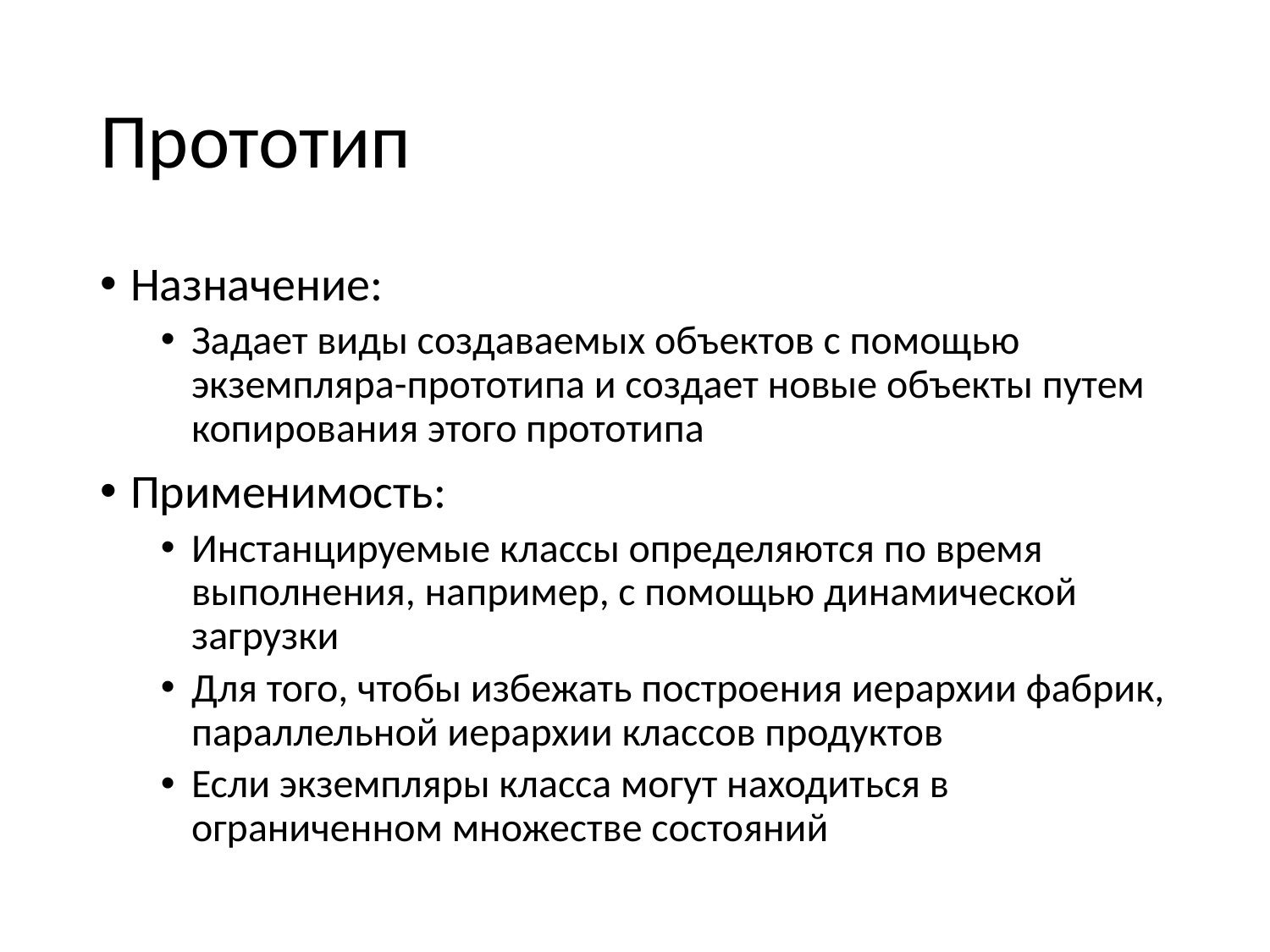

# Прототип
Назначение:
Задает виды создаваемых объектов с помощью экземпляра-прототипа и создает новые объекты путем копирования этого прототипа
Применимость:
Инстанцируемые классы определяются по время выполнения, например, с помощью динамической загрузки
Для того, чтобы избежать построения иерархии фабрик, параллельной иерархии классов продуктов
Если экземпляры класса могут находиться в ограниченном множестве состояний